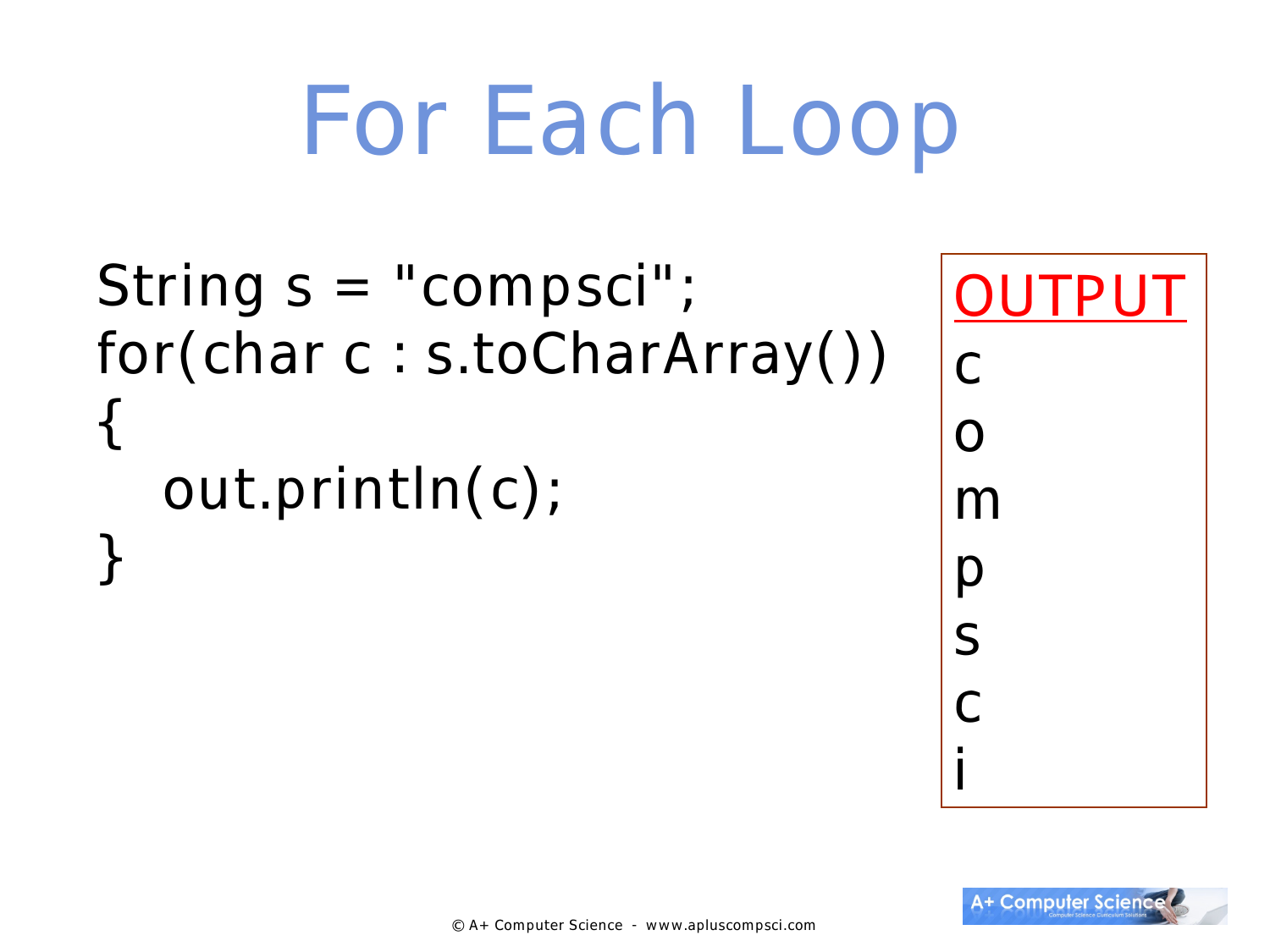

For Each Loop
String s = "compsci";
for(char c : s.toCharArray())
{
    out.println(c);
}
OUTPUT
c
o
m
p
s
c
i

© A+ Computer Science  -  www.apluscompsci.com